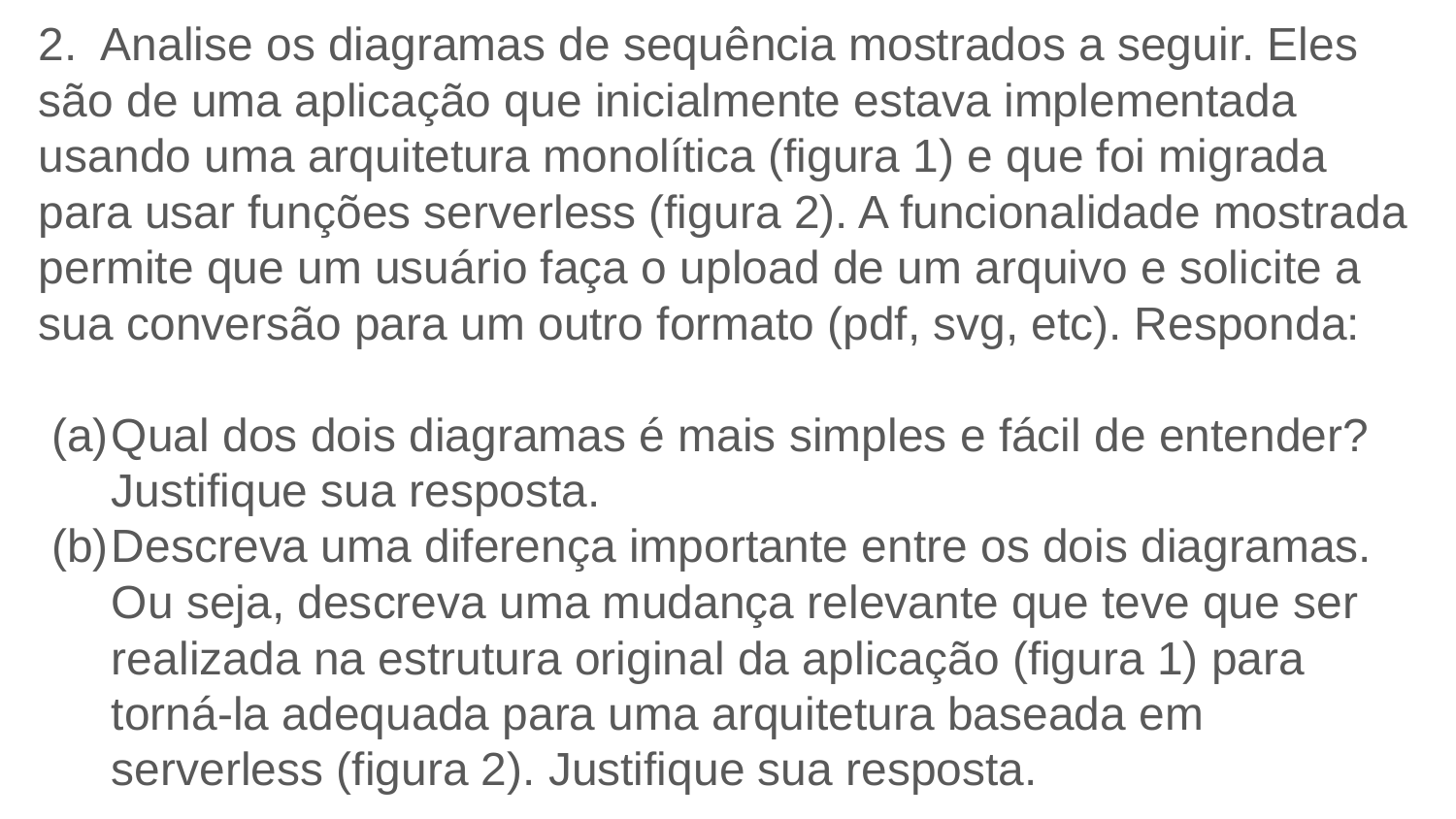

2.  Analise os diagramas de sequência mostrados a seguir. Eles são de uma aplicação que inicialmente estava implementada usando uma arquitetura monolítica (figura 1) e que foi migrada para usar funções serverless (figura 2). A funcionalidade mostrada permite que um usuário faça o upload de um arquivo e solicite a sua conversão para um outro formato (pdf, svg, etc). Responda:

Qual dos dois diagramas é mais simples e fácil de entender? Justifique sua resposta.
Descreva uma diferença importante entre os dois diagramas. Ou seja, descreva uma mudança relevante que teve que ser realizada na estrutura original da aplicação (figura 1) para torná-la adequada para uma arquitetura baseada em serverless (figura 2). Justifique sua resposta.